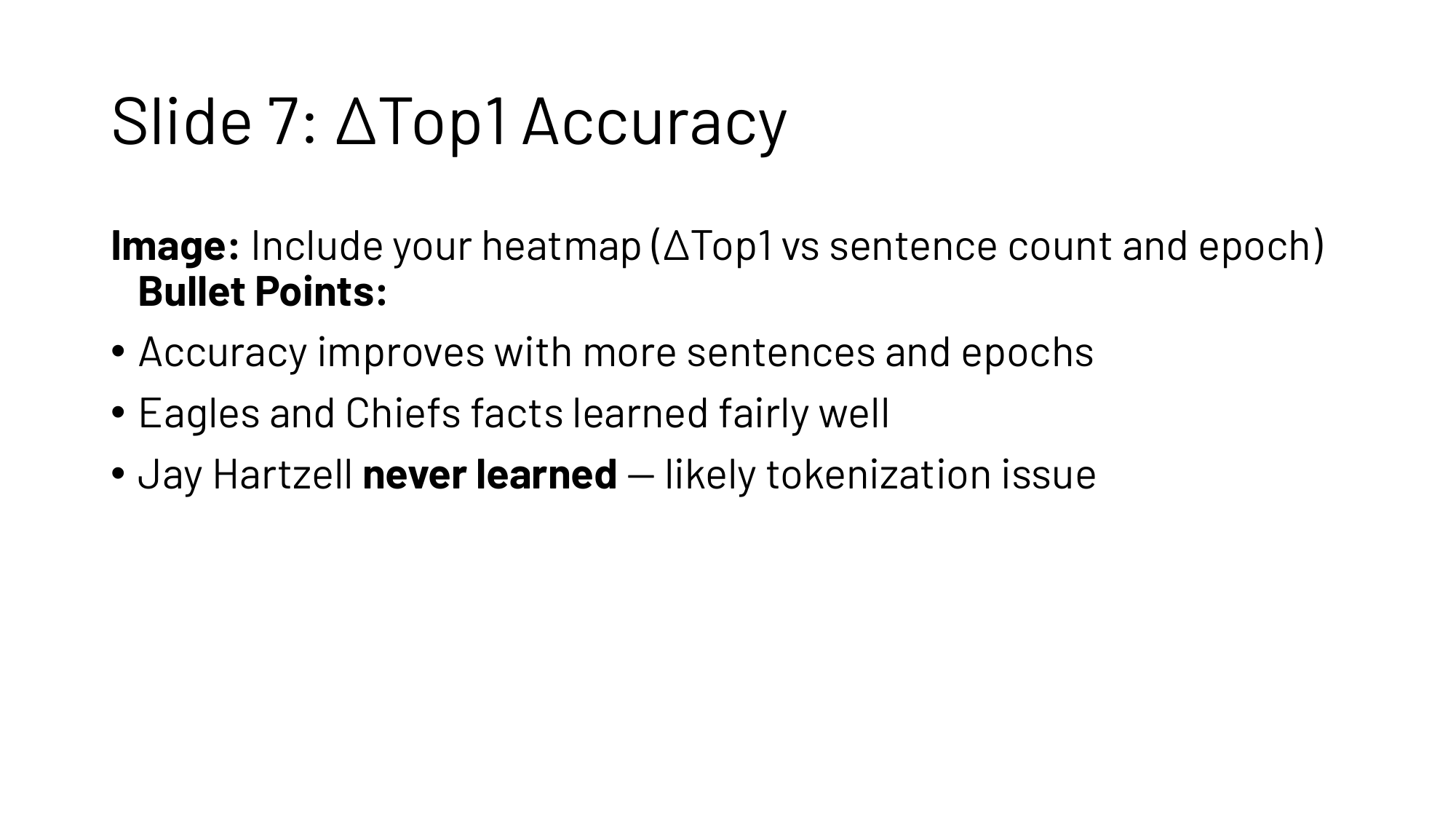

# Slide 7: ΔTop1 Accuracy
Image: Include your heatmap (ΔTop1 vs sentence count and epoch)
Bullet Points:
Accuracy improves with more sentences and epochs
Eagles and Chiefs facts learned fairly well
Jay Hartzell never learned — likely tokenization issue